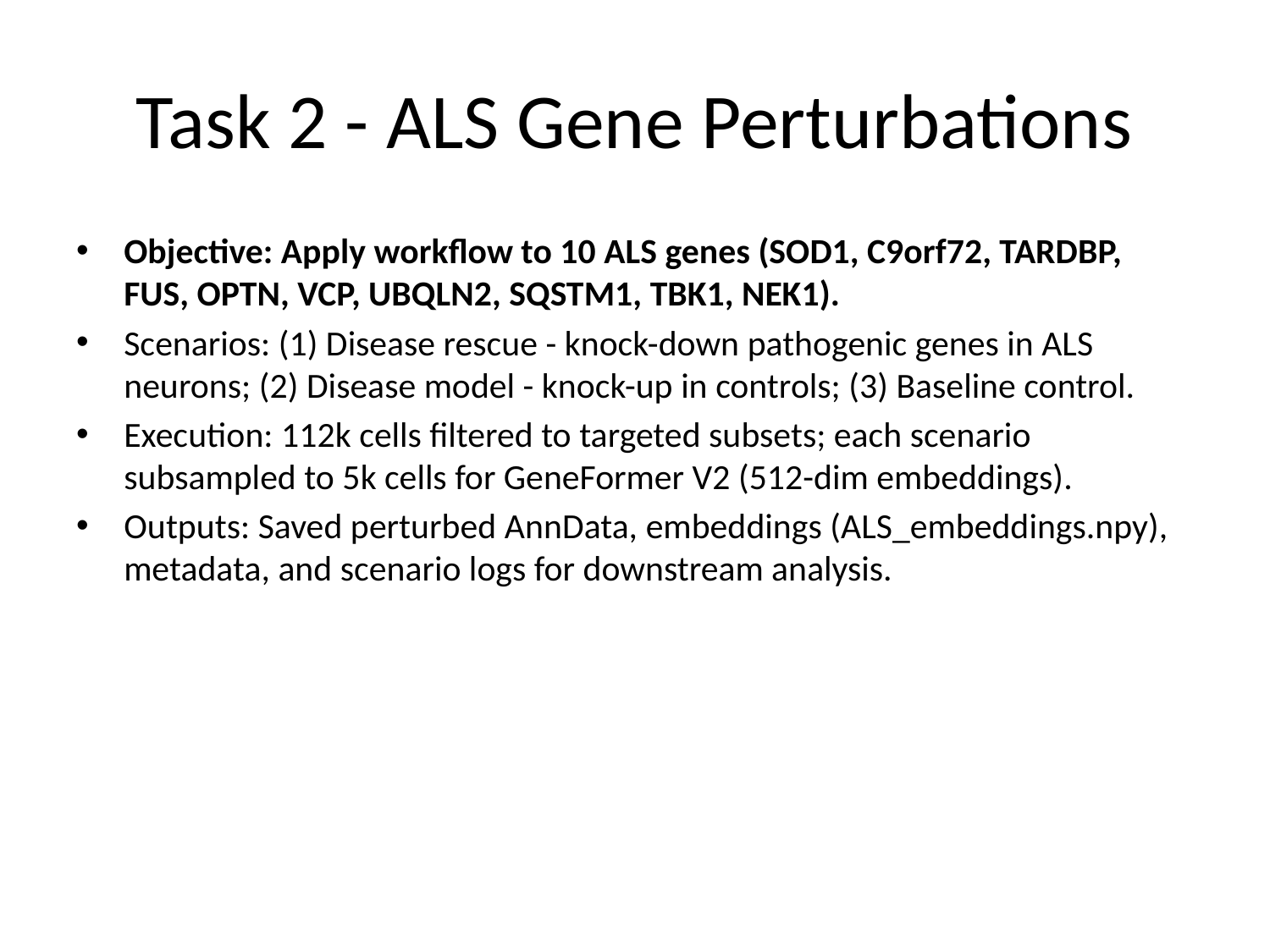

# Task 2 - ALS Gene Perturbations
Objective: Apply workflow to 10 ALS genes (SOD1, C9orf72, TARDBP, FUS, OPTN, VCP, UBQLN2, SQSTM1, TBK1, NEK1).
Scenarios: (1) Disease rescue - knock-down pathogenic genes in ALS neurons; (2) Disease model - knock-up in controls; (3) Baseline control.
Execution: 112k cells filtered to targeted subsets; each scenario subsampled to 5k cells for GeneFormer V2 (512-dim embeddings).
Outputs: Saved perturbed AnnData, embeddings (ALS_embeddings.npy), metadata, and scenario logs for downstream analysis.